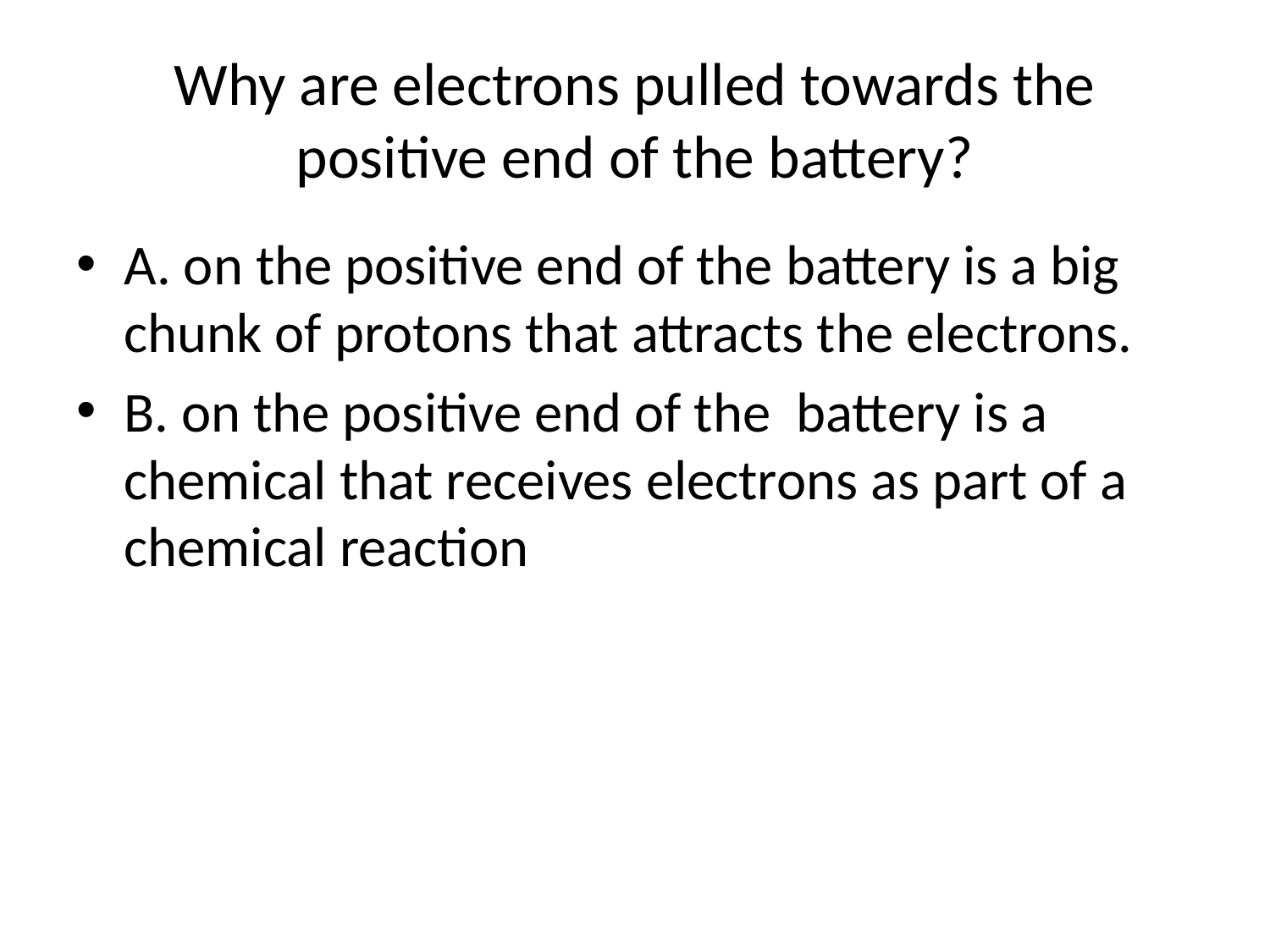

# Why are electrons pulled towards the positive end of the battery?
A. on the positive end of the battery is a big chunk of protons that attracts the electrons.
B. on the positive end of the  battery is a chemical that receives electrons as part of a chemical reaction